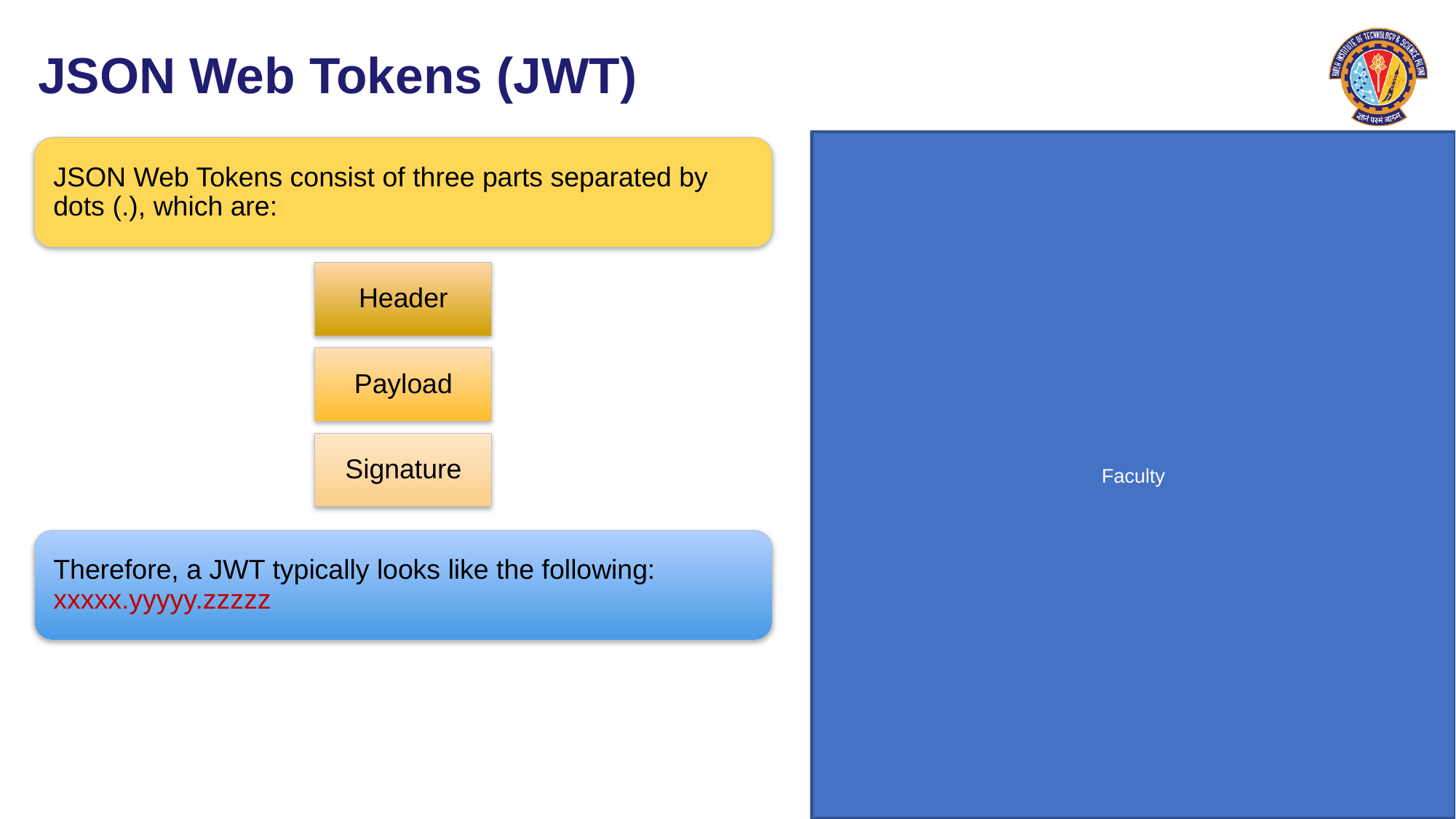

# JSON Web Tokens (JWT)
JSON Web Tokens consist of three parts separated by dots (.), which are:
Therefore, a JWT typically looks like the following:  xxxxx.yyyyy.zzzzz
Header
Payload
Signature